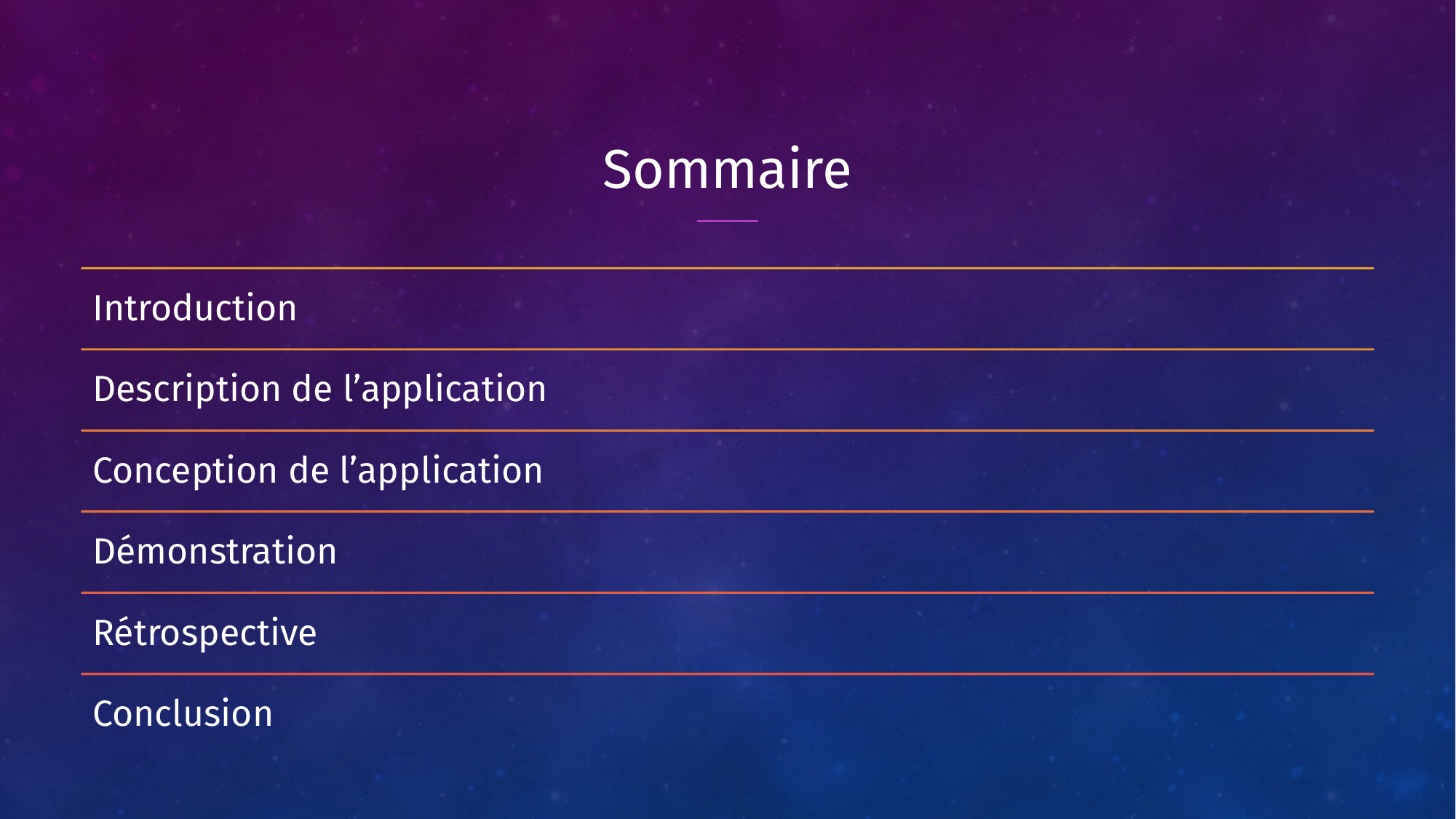

# Sommaire
Introduction
Description de l’application
Conception de l’application
Démonstration
Rétrospective
Conclusion
2